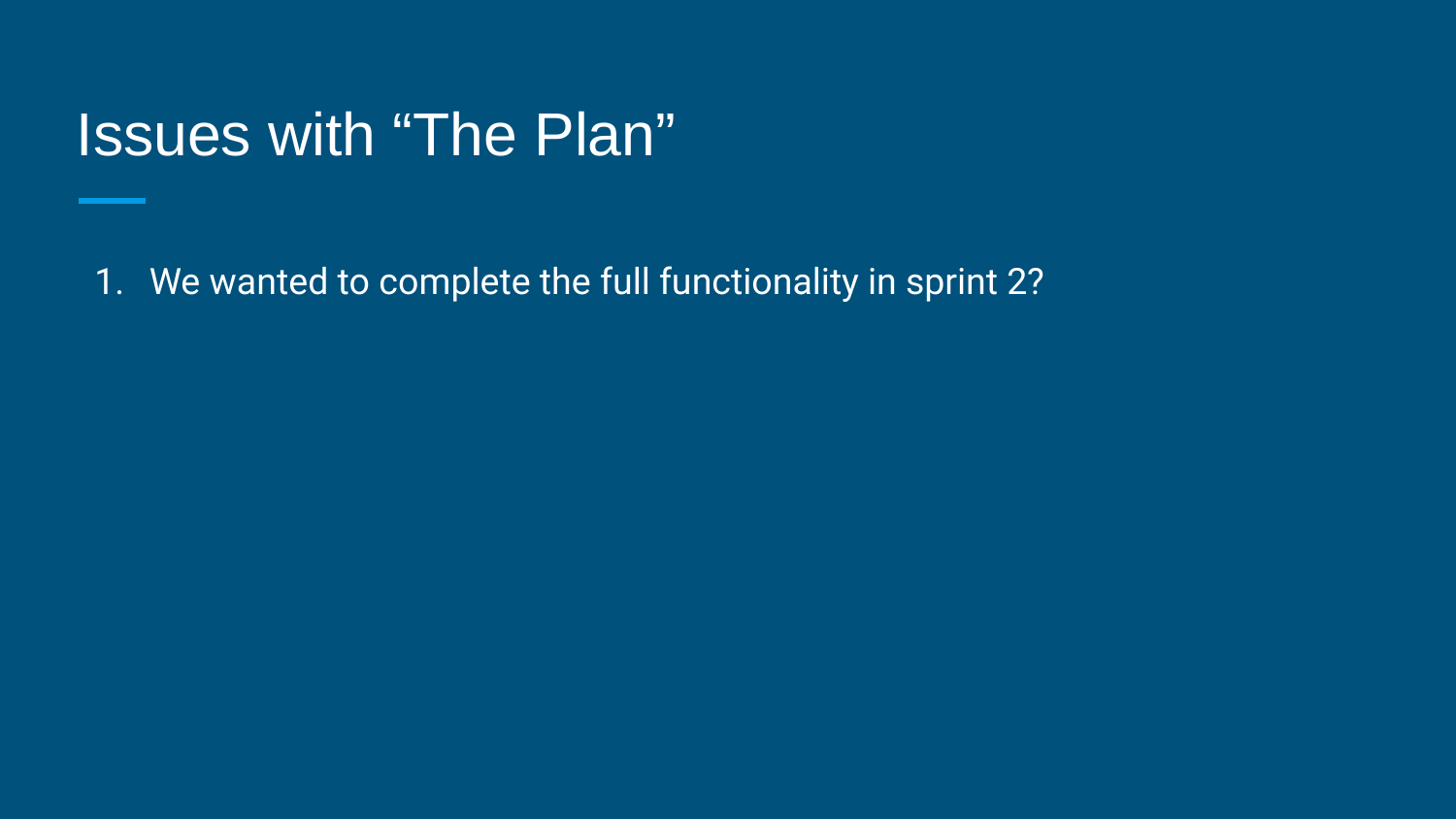

# Issues with “The Plan”
We wanted to complete the full functionality in sprint 2?